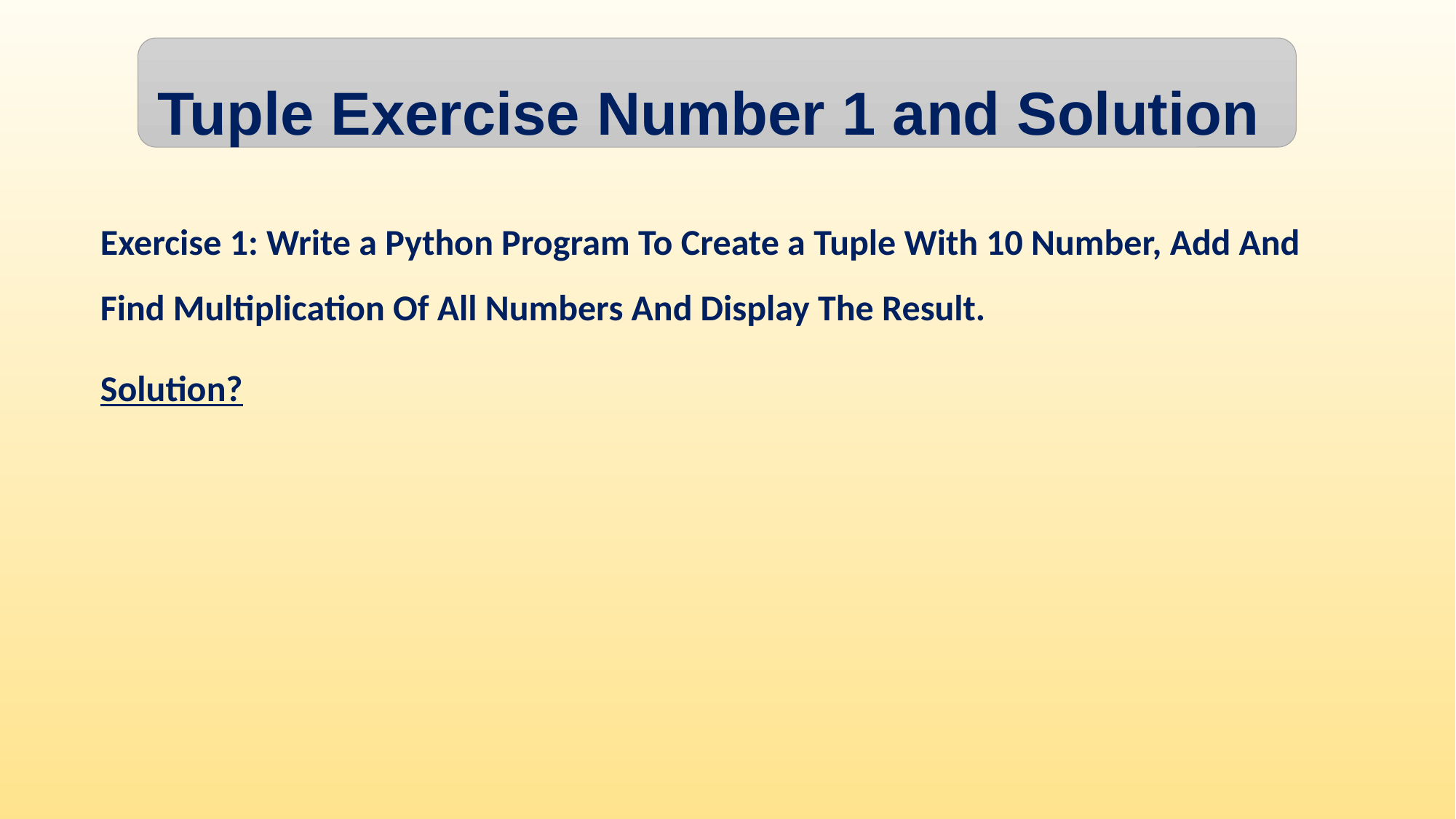

Tuple Exercise Number 1 and Solution
Exercise 1: Write a Python Program To Create a Tuple With 10 Number, Add And Find Multiplication Of All Numbers And Display The Result.
Solution?